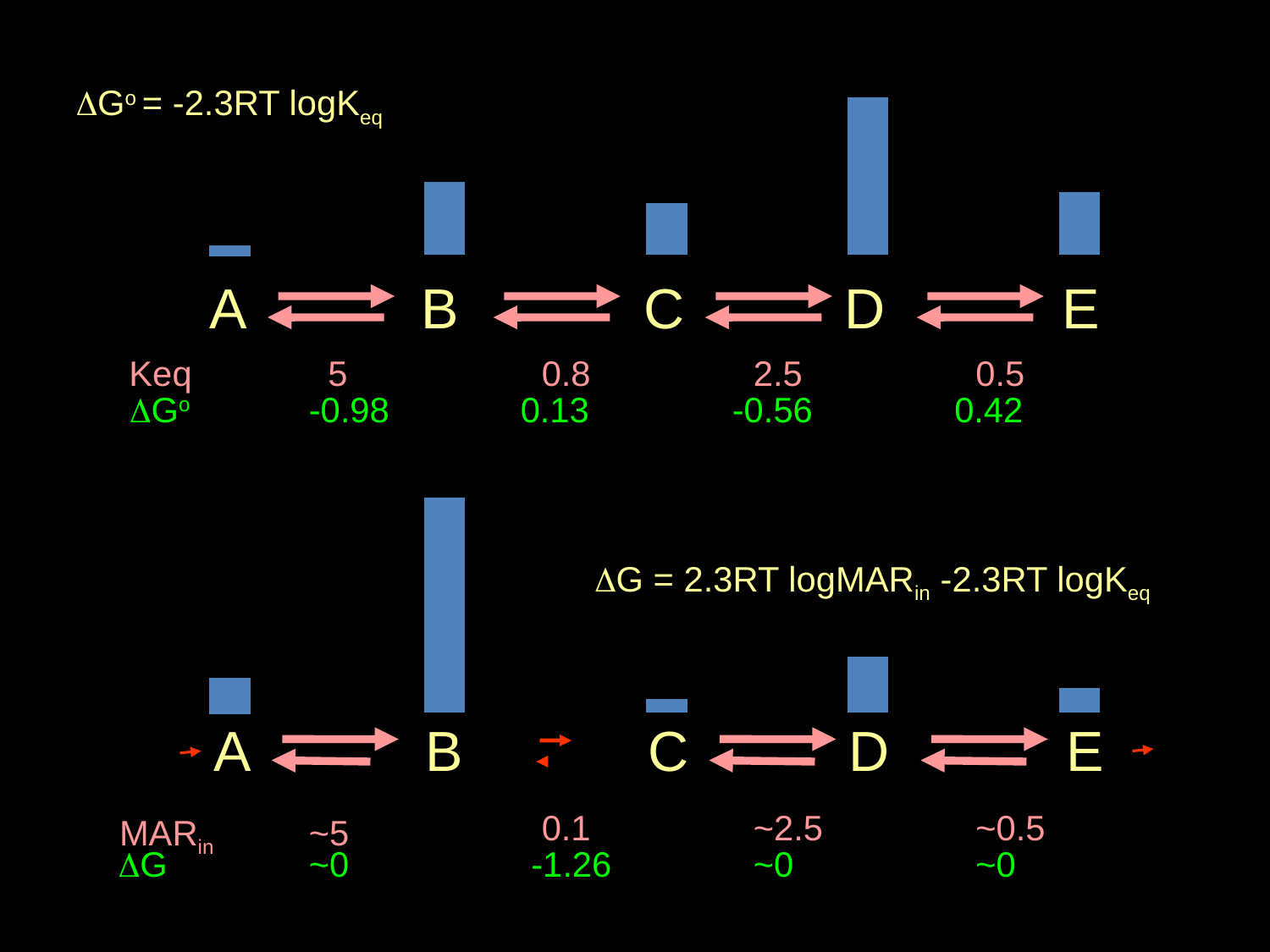

ΔGo = -2.3RT logKeq

A
B
C
D
E

Keq
5
0.8
2.5
0.5
ΔGo
-0.98
0.13
-0.56
0.42

ΔG = 2.3RT logMARin -2.3RT logKeq

A
B
C
D
E

0.1
~2.5
~0.5
MARin
~5
ΔG
~0
-1.26
~0
~0